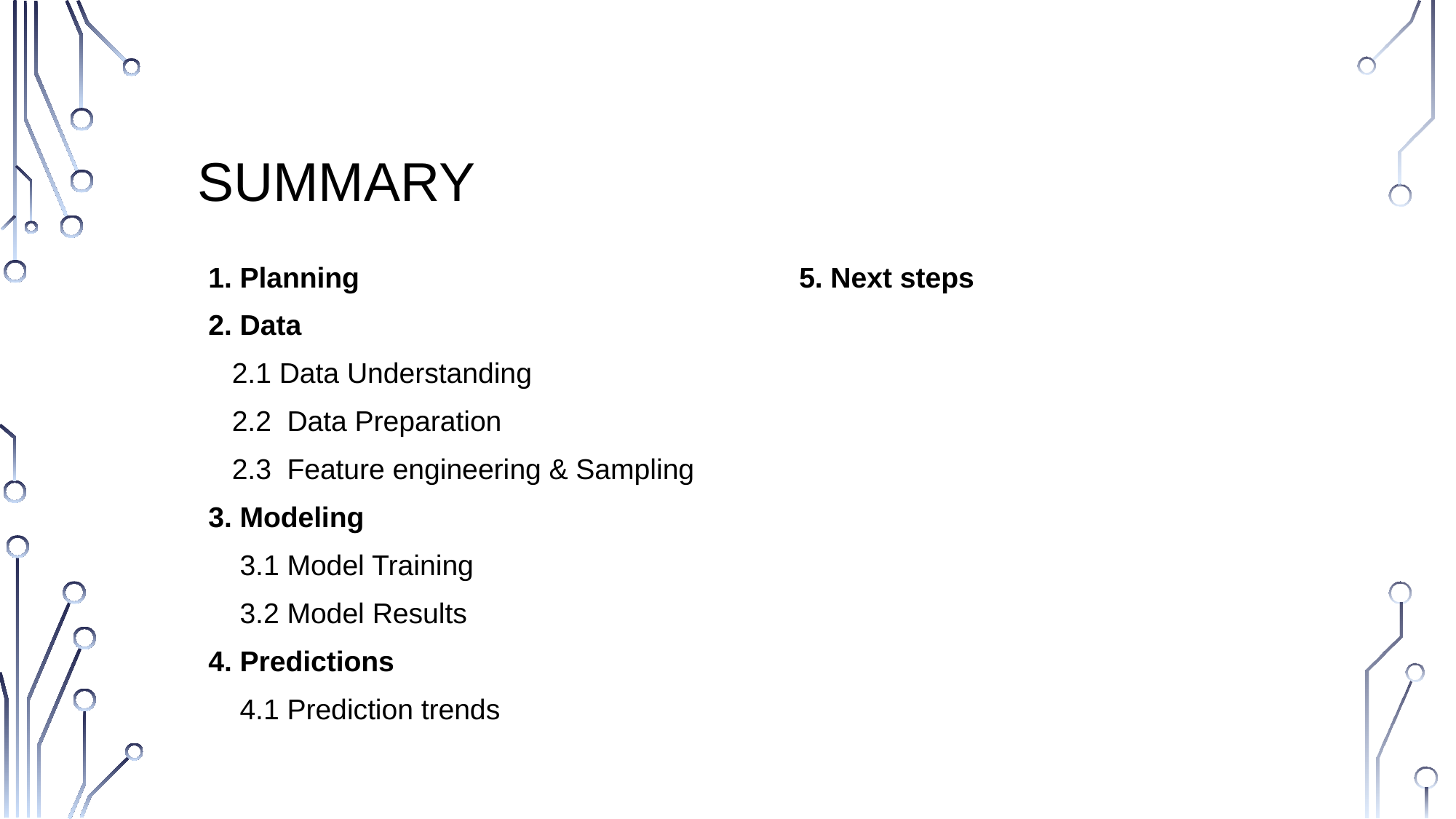

# Summary
1. Planning
2. Data
   2.1 Data Understanding
   2.2  Data Preparation
   2.3  Feature engineering & Sampling
3. Modeling
    3.1 Model Training
    3.2 Model Results
4. Predictions
    4.1 Prediction trends
5. Next steps